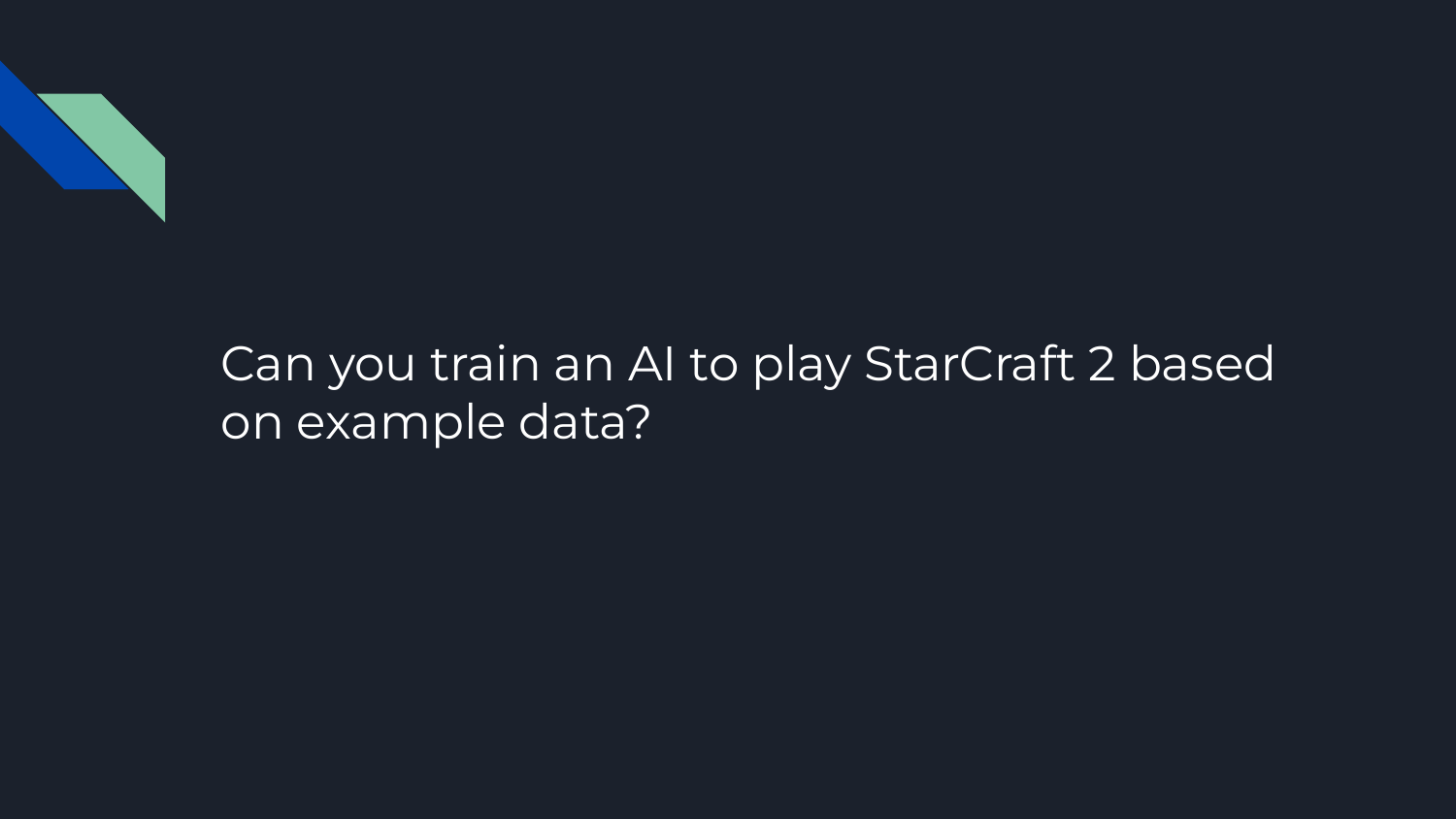

# Can you train an AI to play StarCraft 2 based on example data?